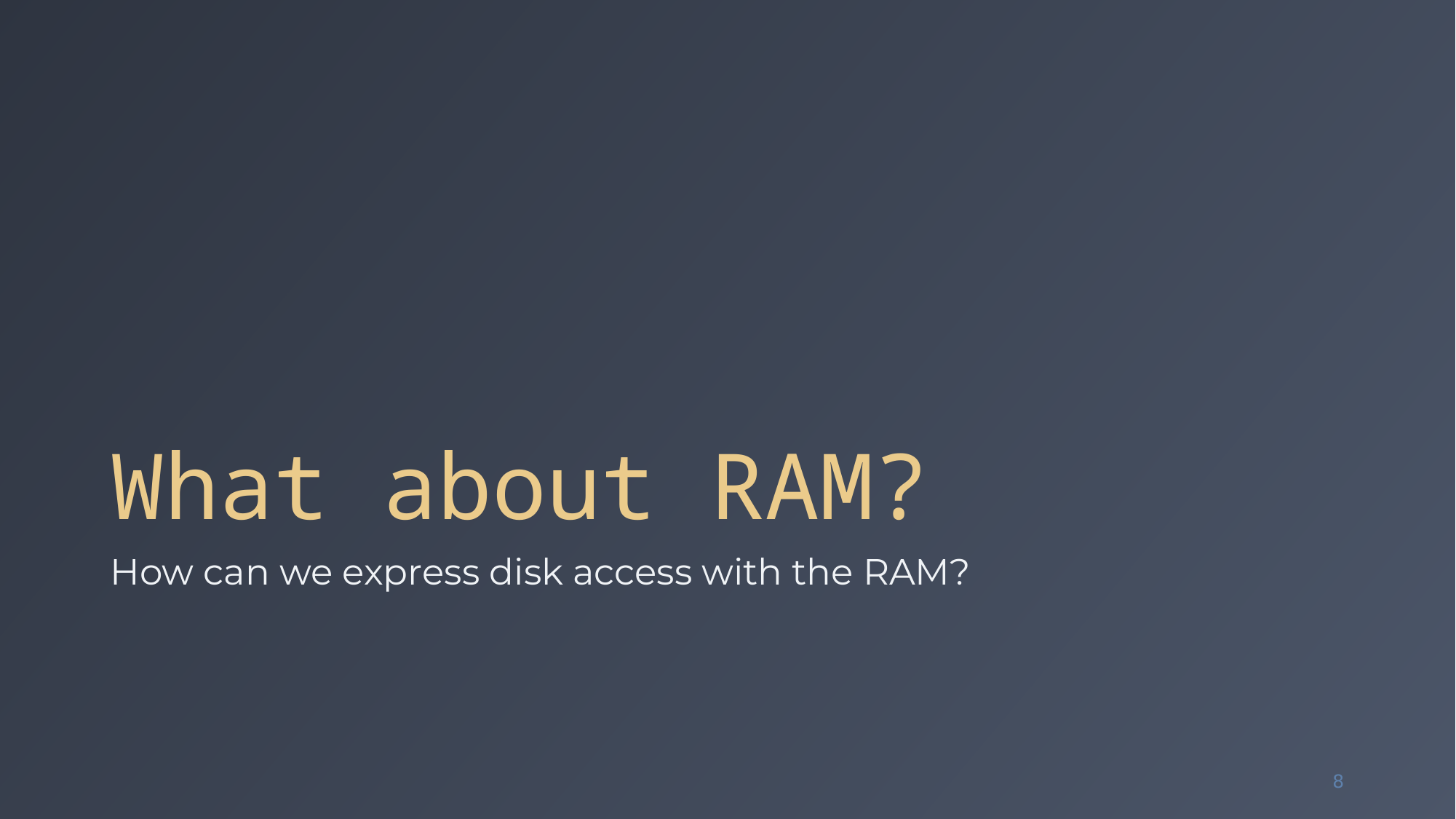

# What about RAM?
How can we express disk access with the RAM?
8